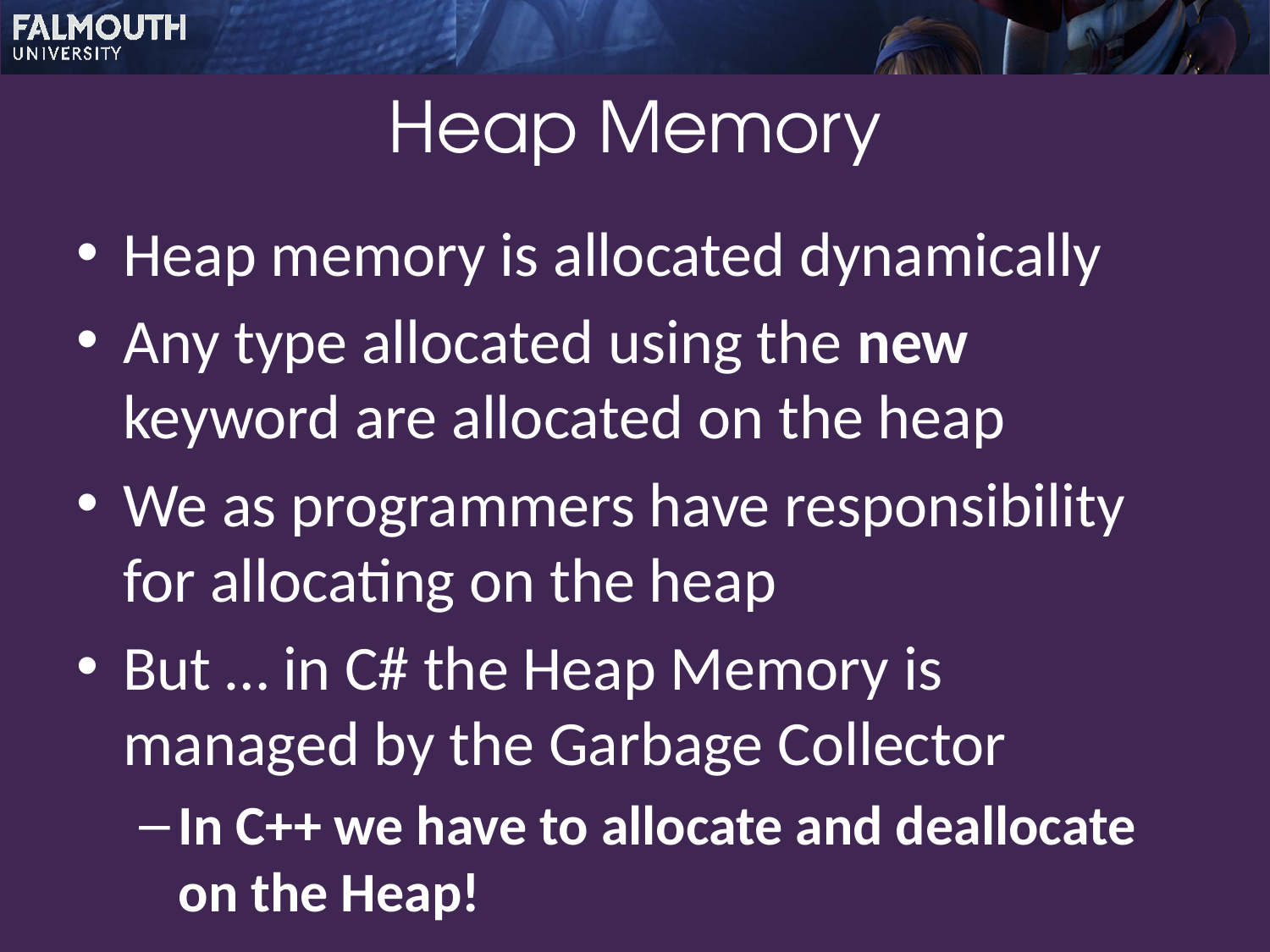

# Heap Memory
Heap memory is allocated dynamically
Any type allocated using the new keyword are allocated on the heap
We as programmers have responsibility for allocating on the heap
But … in C# the Heap Memory is managed by the Garbage Collector
In C++ we have to allocate and deallocate on the Heap!